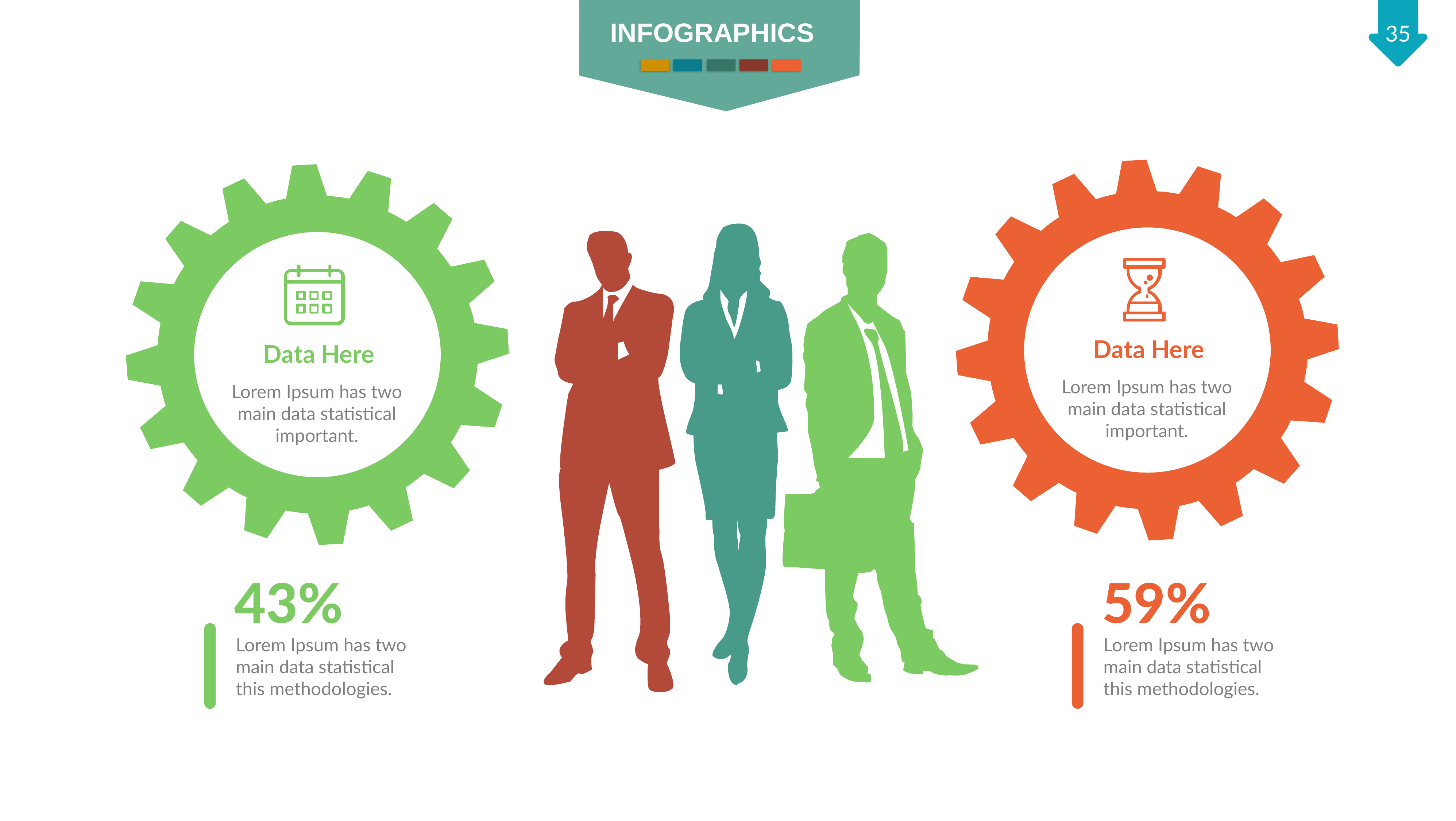

INFOGRAPHICS

Data Here
Lorem Ipsum has two main data statistical important.

Data Here
Lorem Ipsum has two main data statistical important.

43%
59%

Lorem Ipsum has two main data statistical this methodologies.
Lorem Ipsum has two main data statistical this methodologies.